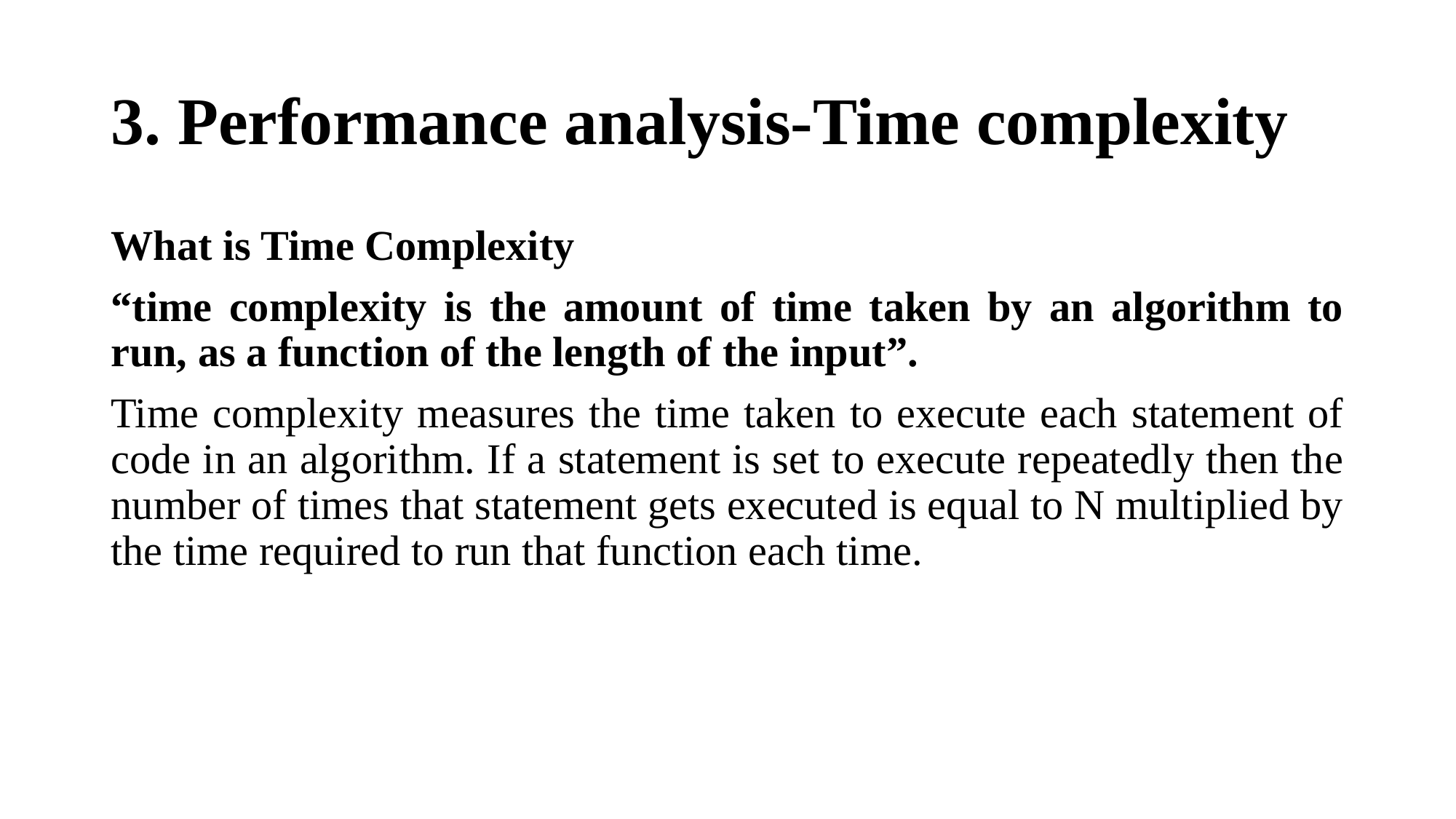

# 3. Performance analysis-Time complexity
What is Time Complexity
“time complexity is the amount of time taken by an algorithm to run, as a function of the length of the input”.
Time complexity measures the time taken to execute each statement of code in an algorithm. If a statement is set to execute repeatedly then the number of times that statement gets executed is equal to N multiplied by the time required to run that function each time.